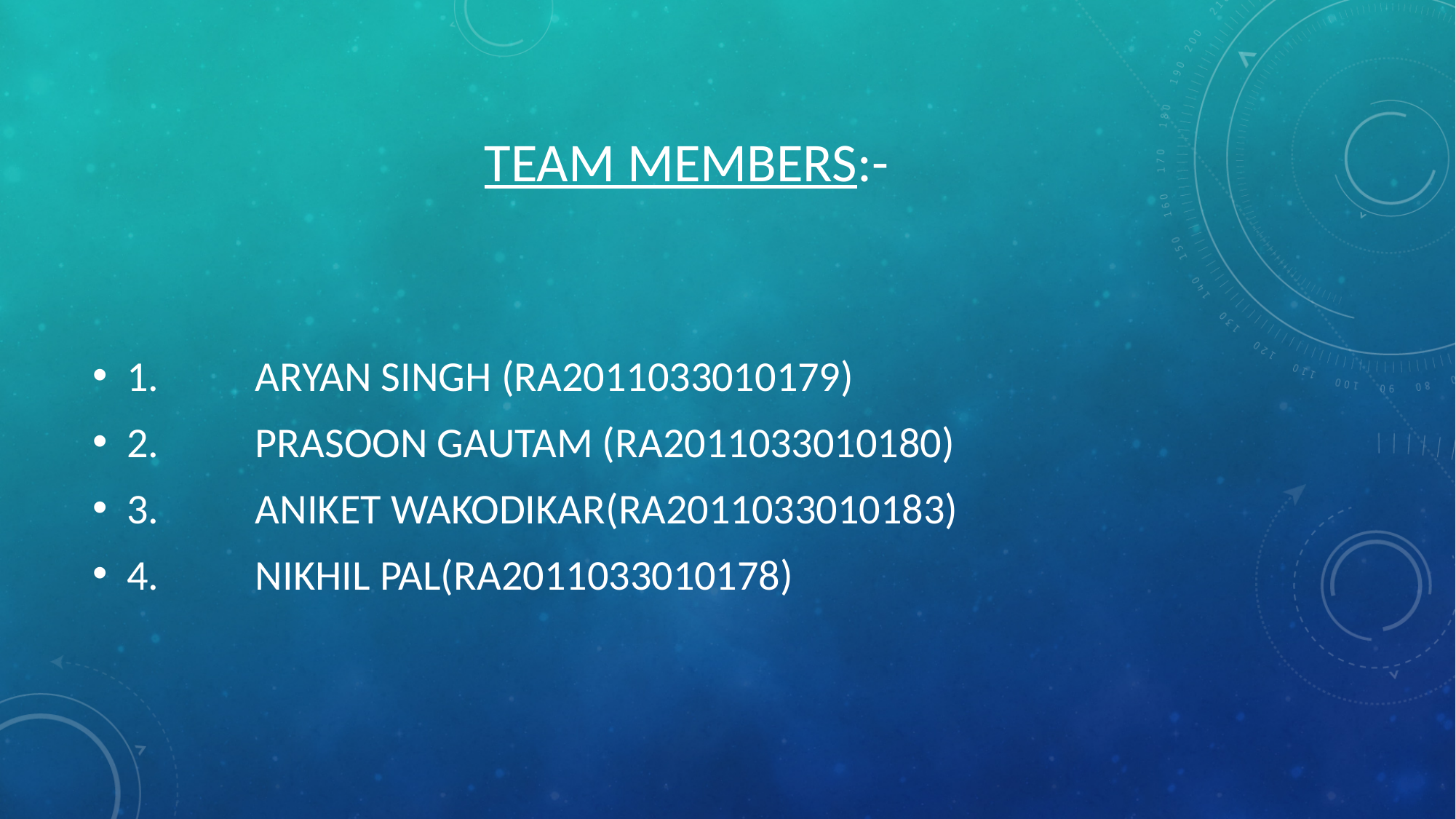

# Team members:-
1.          ARYAN SINGH (RA2011033010179)
2.          PRASOON GAUTAM (RA2011033010180)
3.          ANIKET WAKODIKAR(RA2011033010183)
4.          NIKHIL PAL(RA2011033010178)